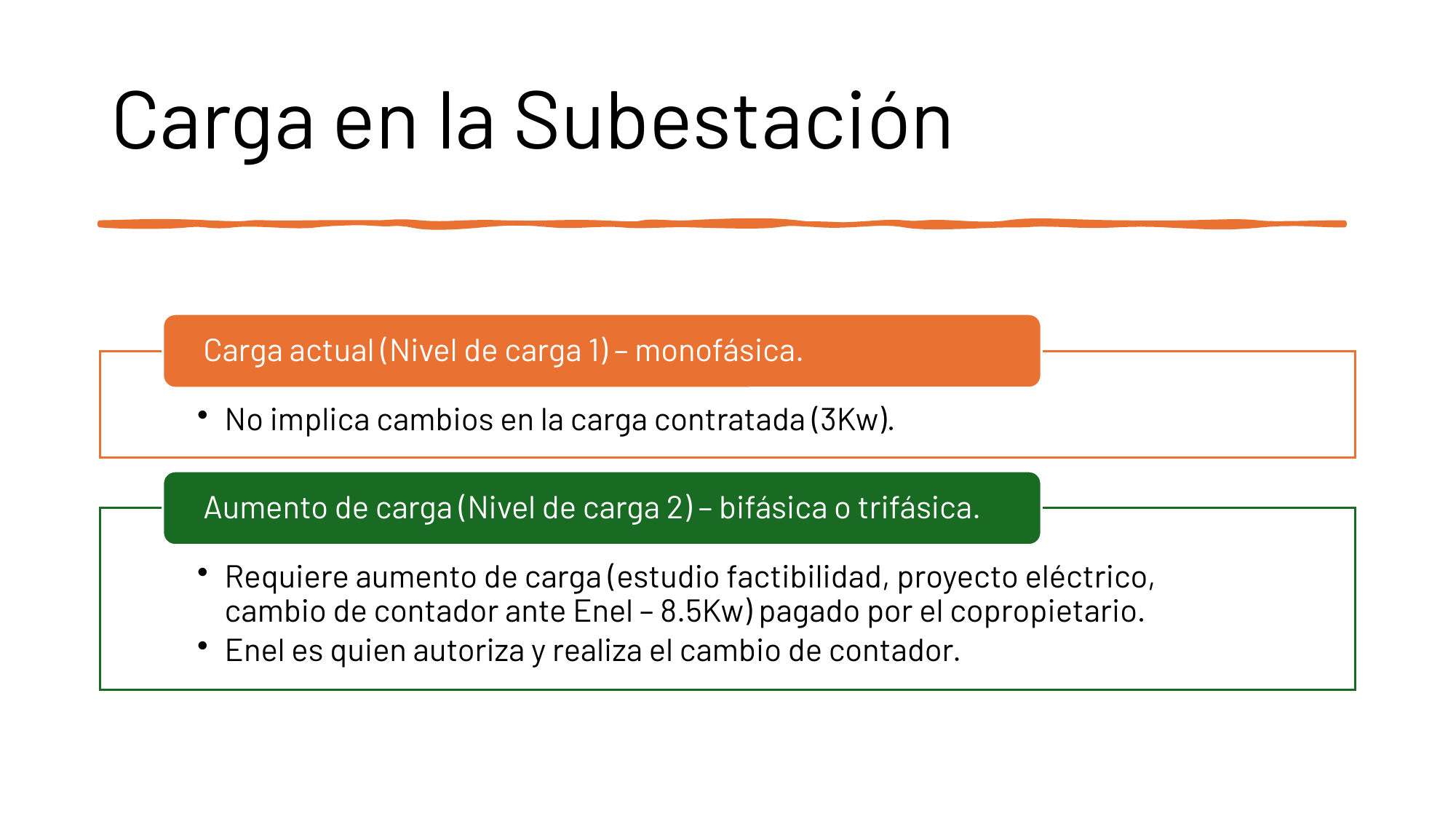

# Carga en la Subestación

No implica cambios en la carga contratada (3Kw).
Carga actual (Nivel de carga 1) – monofásica.
Requiere aumento de carga (estudio factibilidad, proyecto eléctrico, cambio de contador ante Enel – 8.5Kw) pagado por el copropietario.
Enel es quien autoriza y realiza el cambio de contador.
Aumento de carga (Nivel de carga 2) – bifásica o trifásica.